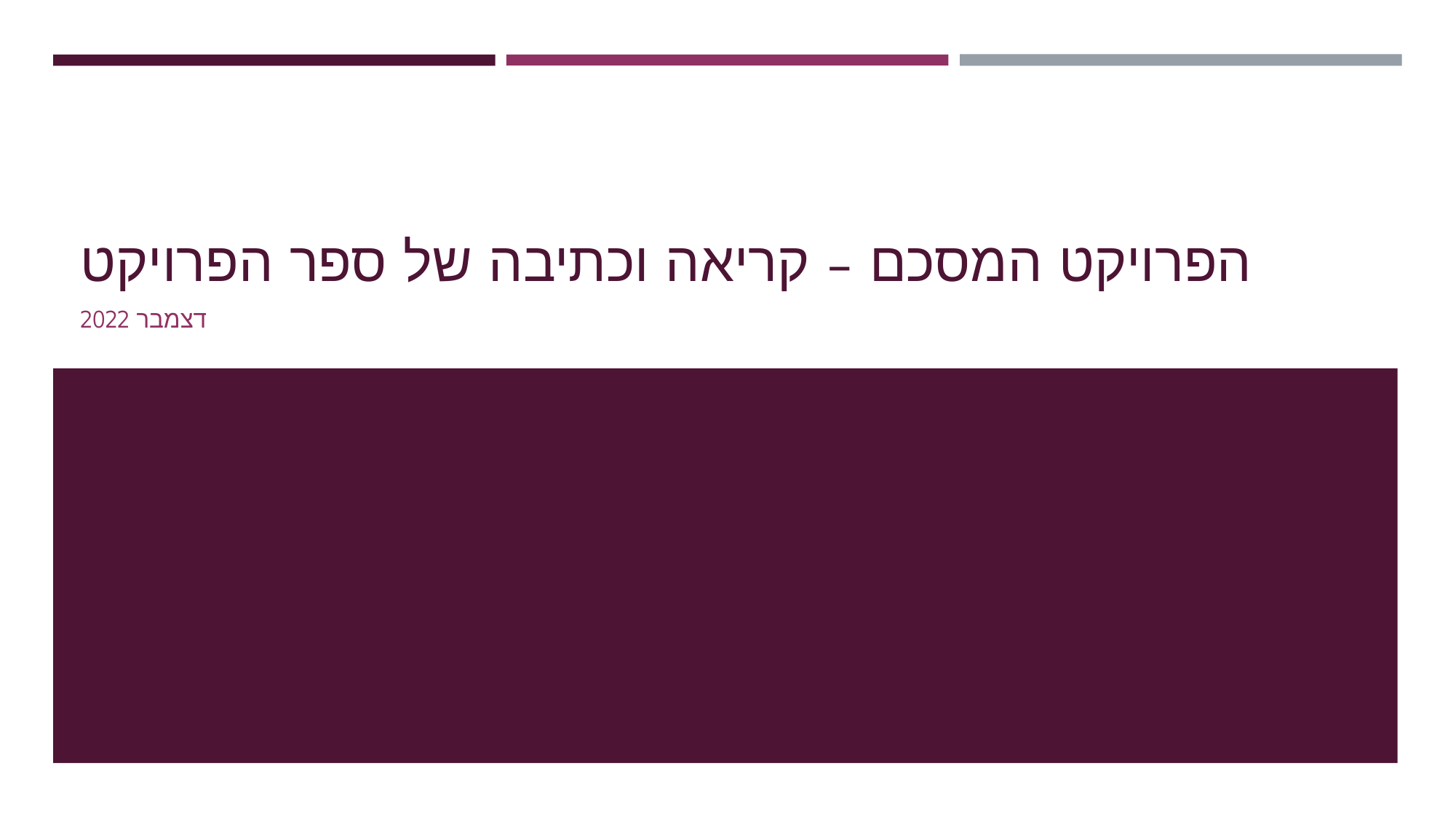

# הפרויקט המסכם – קריאה וכתיבה של ספר הפרויקט
דצמבר 2022